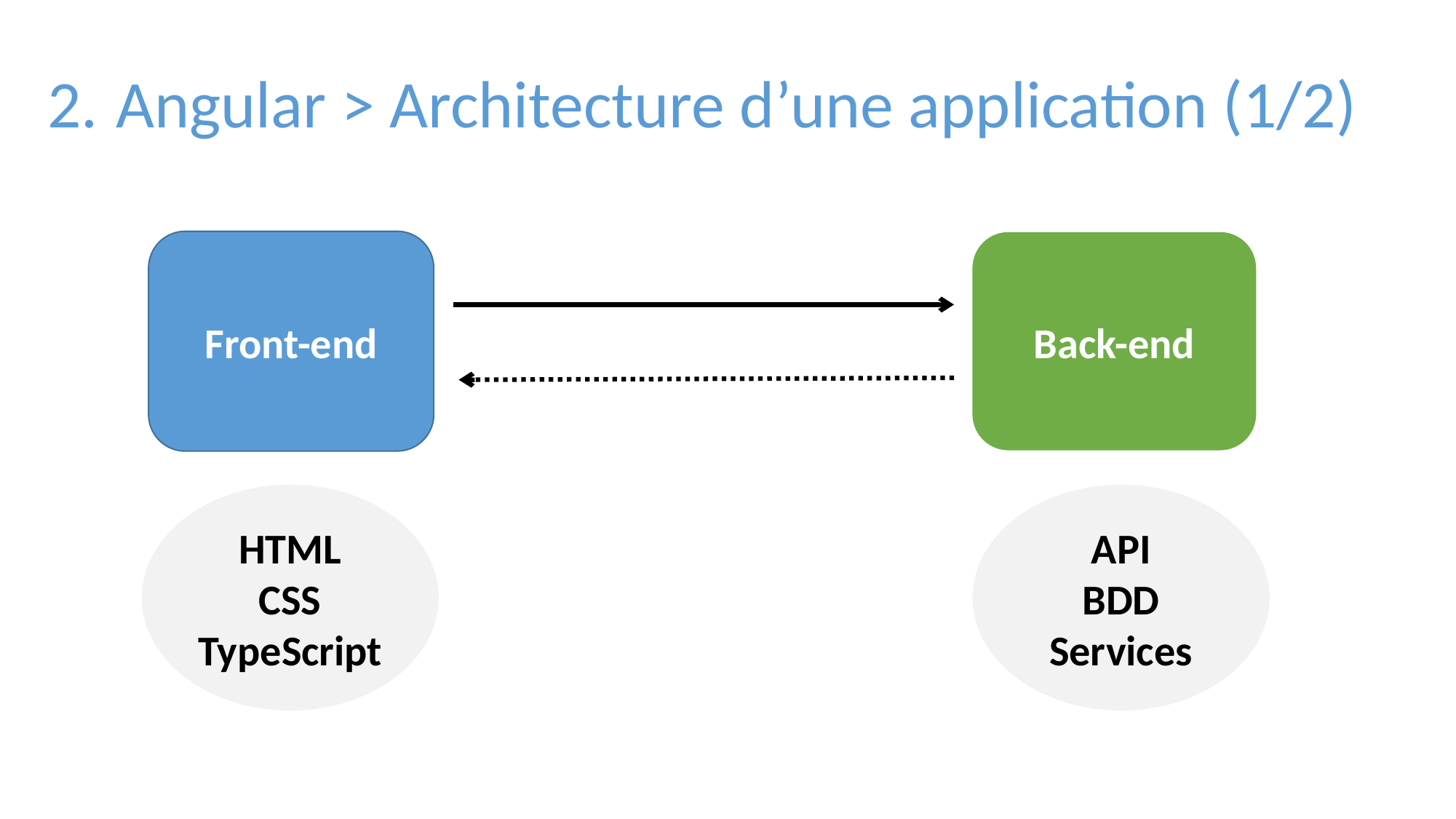

# Angular > Architecture d’une application (1/2)
Front-end
Back-end
HTML
CSS
TypeScript
API
BDD
Services
9